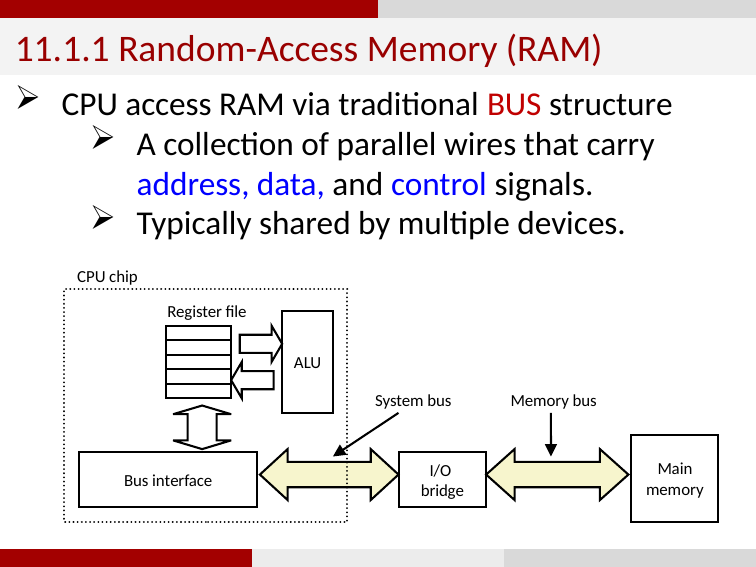

11.1.1 Random-Access Memory (RAM)
CPU access RAM via traditional BUS structure
A collection of parallel wires that carry address, data, and control signals.
Typically shared by multiple devices.

CPU chip

Register file
ALU

System bus
Memory bus

Main
memory

Bus interface
I/O
bridge

17